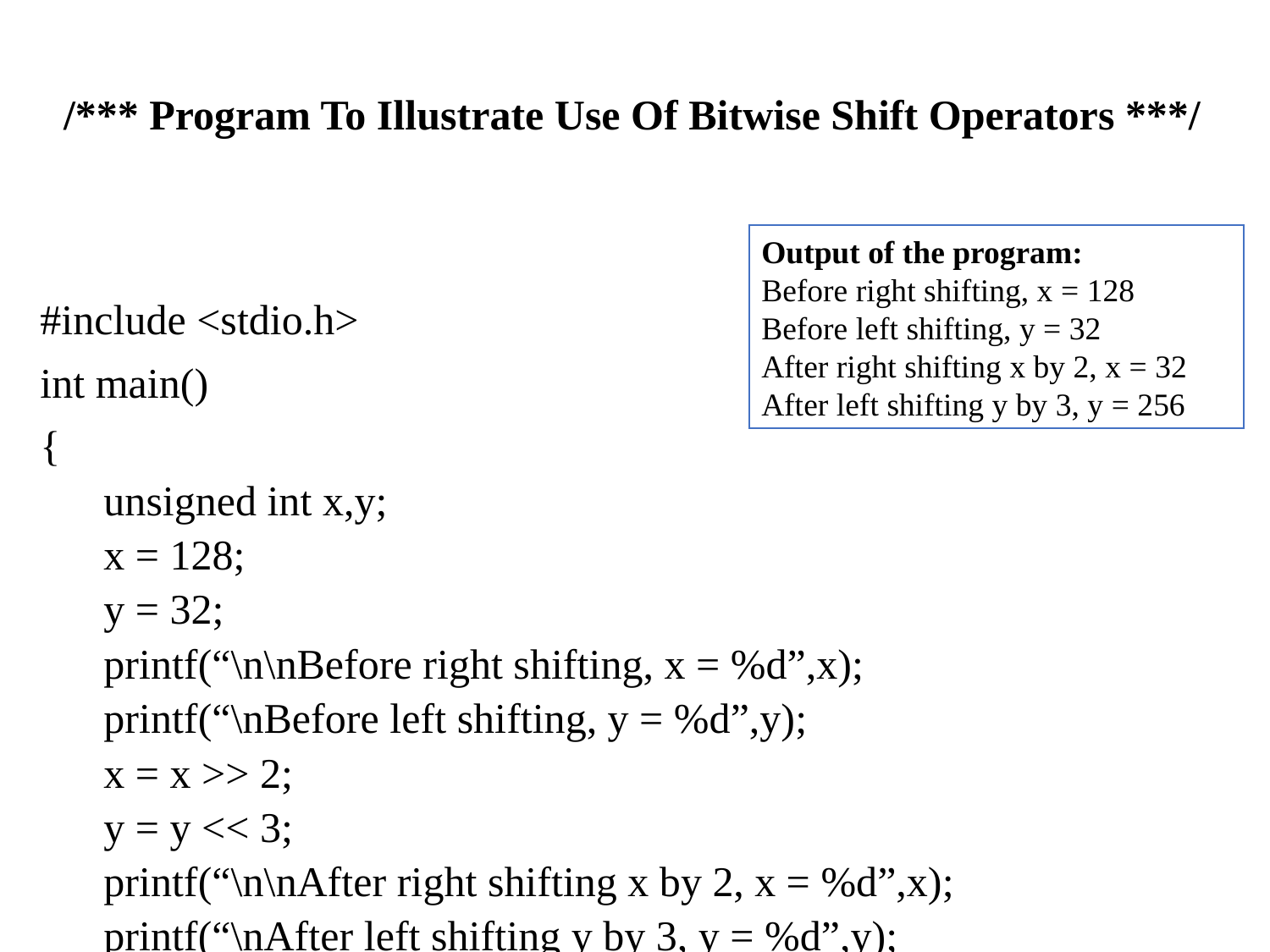

# /*** Program To Illustrate Use Of Bitwise Shift Operators ***/
Output of the program:
Before right shifting, x = 128
Before left shifting, y = 32
After right shifting x by 2, x = 32
After left shifting y by 3, y = 256
#include <stdio.h>
int main()
{
unsigned int x,y;
x = 128;
y = 32;
printf(“\n\nBefore right shifting, x = %d”,x);
printf(“\nBefore left shifting, y = %d”,y);
x = x >> 2;
y = y << 3;
printf(“\n\nAfter right shifting x by 2, x = %d”,x);
printf(“\nAfter left shifting y by 3, y = %d”,y);
return 0;
 }